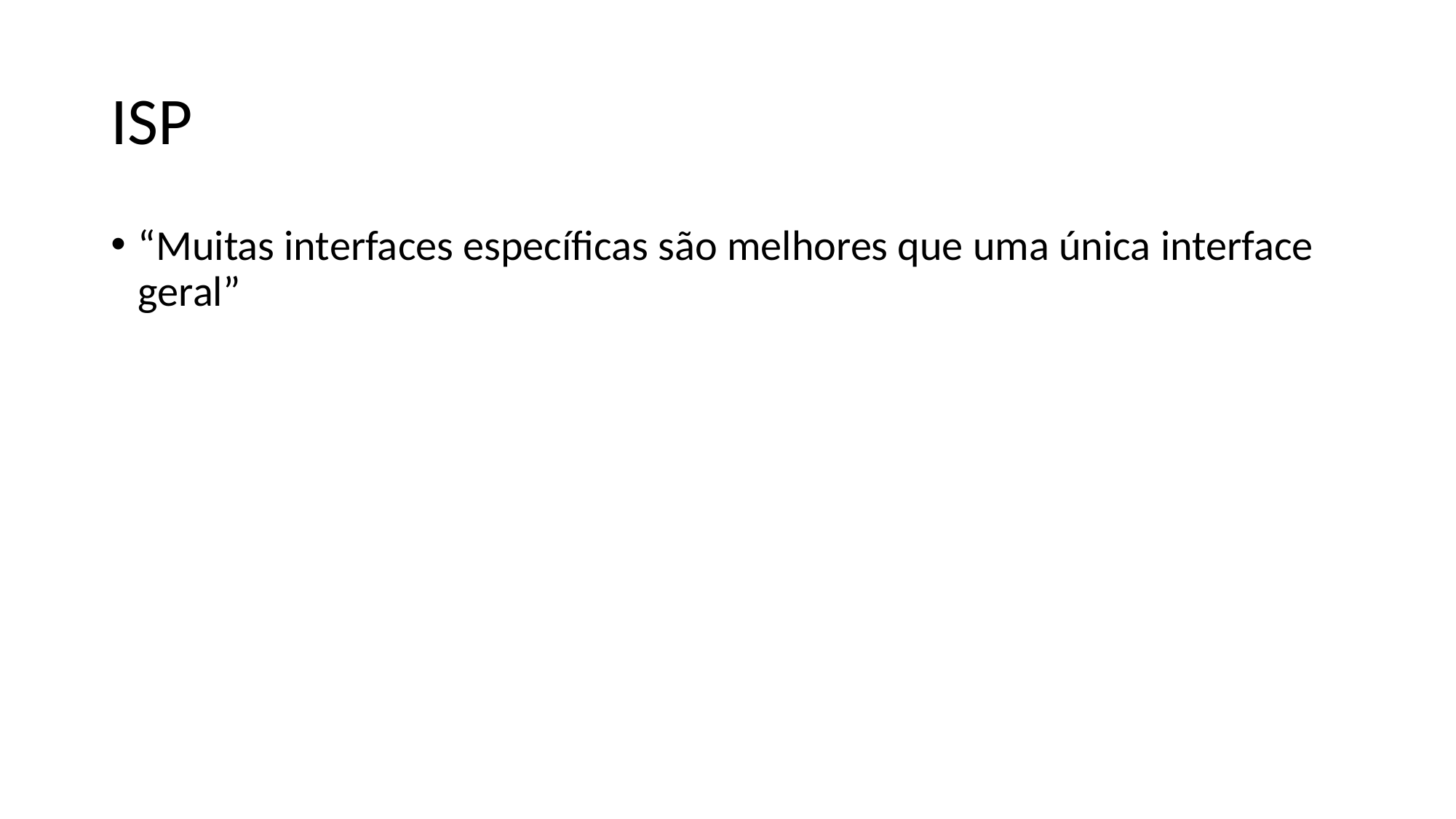

# ISP
“Muitas interfaces específicas são melhores que uma única interface geral”